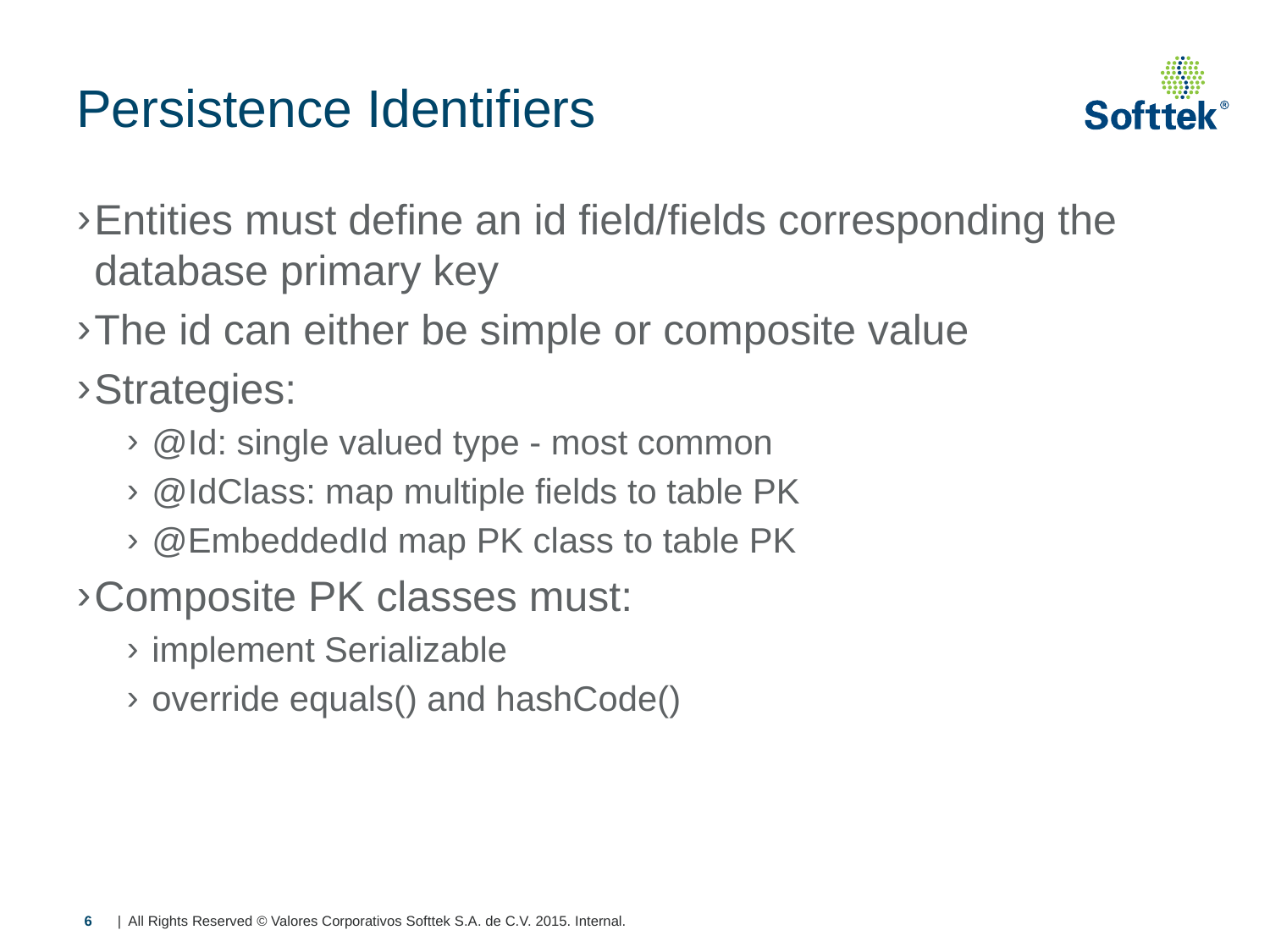

# Persistence Identifiers
Entities must define an id field/fields corresponding the database primary key
The id can either be simple or composite value
Strategies:
@Id: single valued type - most common
@IdClass: map multiple fields to table PK
@EmbeddedId map PK class to table PK
Composite PK classes must:
implement Serializable
override equals() and hashCode()
6